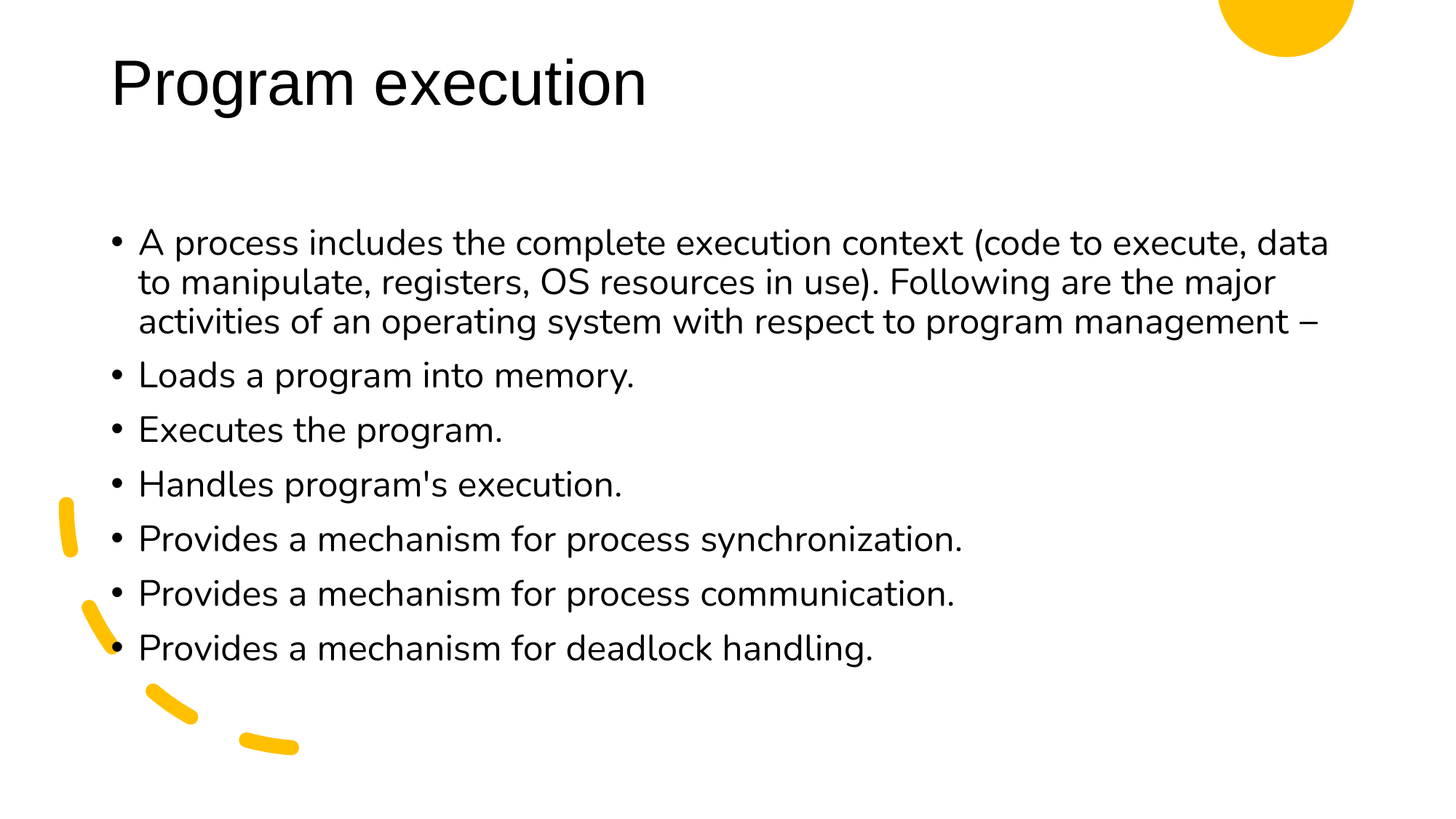

# Program execution
A process includes the complete execution context (code to execute, data to manipulate, registers, OS resources in use). Following are the major activities of an operating system with respect to program management −
Loads a program into memory.
Executes the program.
Handles program's execution.
Provides a mechanism for process synchronization.
Provides a mechanism for process communication.
Provides a mechanism for deadlock handling.